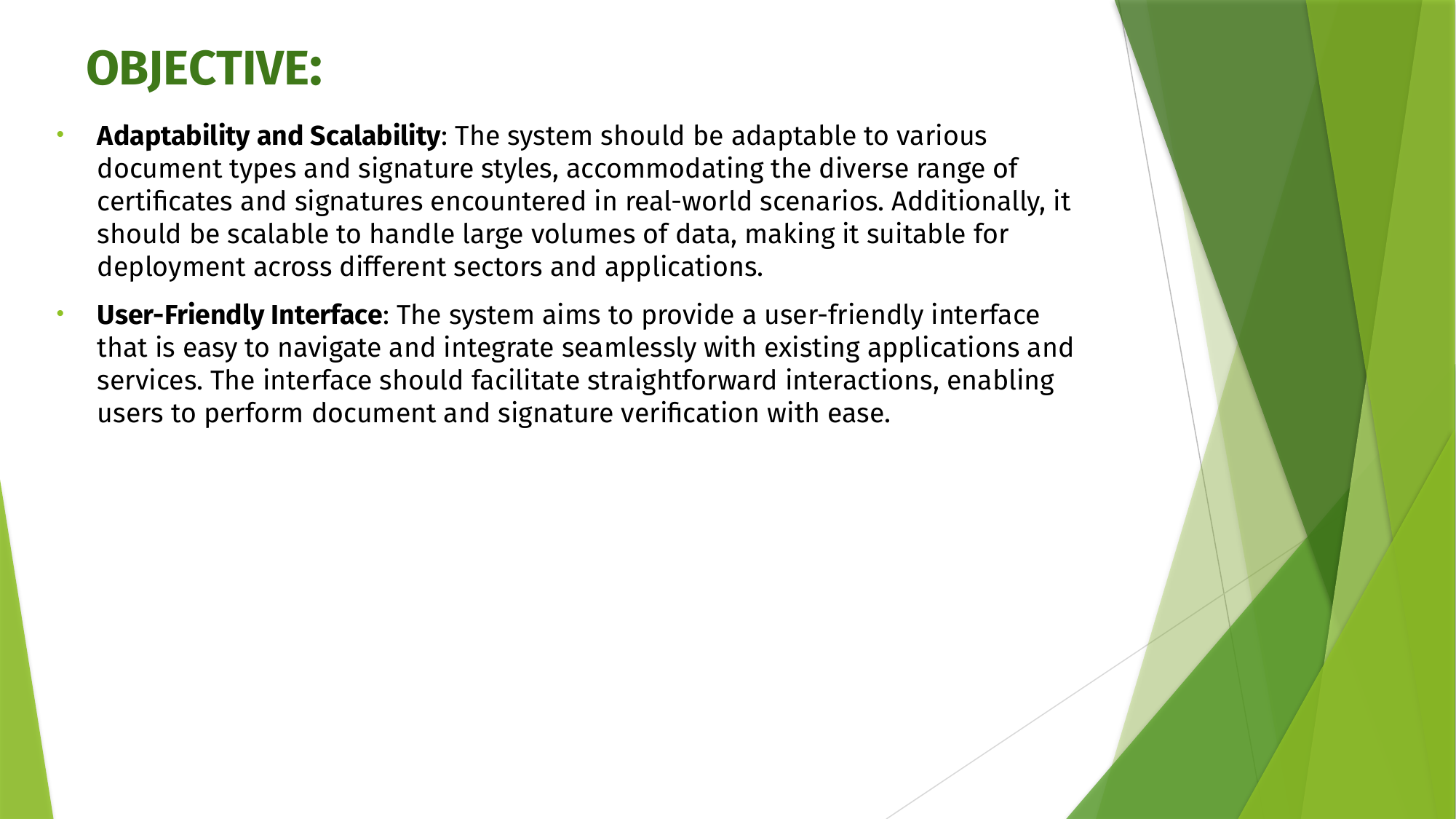

# OBJECTIVE:
Adaptability and Scalability: The system should be adaptable to various document types and signature styles, accommodating the diverse range of certificates and signatures encountered in real-world scenarios. Additionally, it should be scalable to handle large volumes of data, making it suitable for deployment across different sectors and applications.
User-Friendly Interface: The system aims to provide a user-friendly interface that is easy to navigate and integrate seamlessly with existing applications and services. The interface should facilitate straightforward interactions, enabling users to perform document and signature verification with ease.